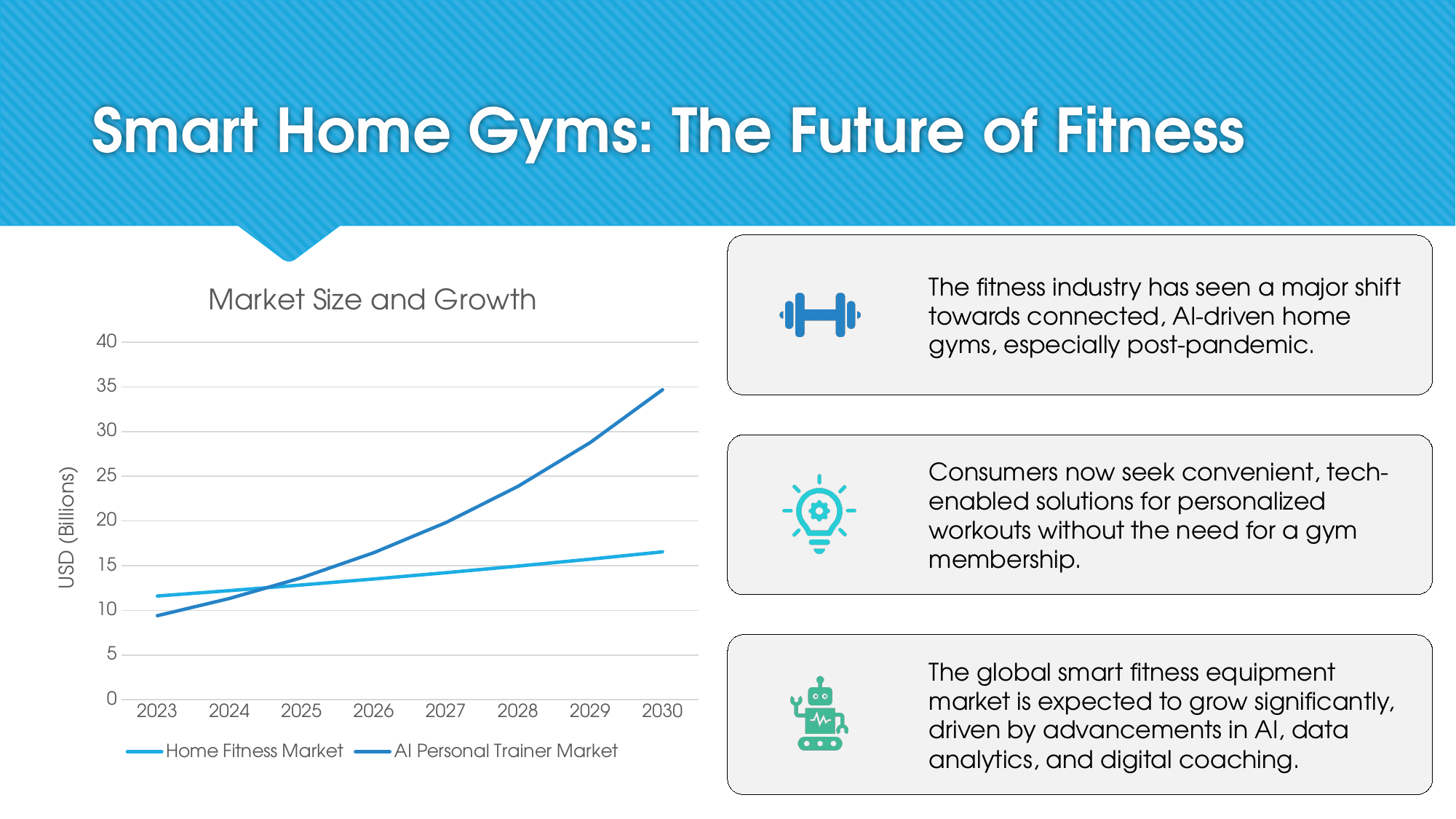

# Smart Home Gyms: The Future of Fitness
The fitness industry has seen a major shift towards connected, AI-driven home gyms, especially post-pandemic.
Consumers now seek convenient, tech-enabled solutions for personalized workouts without the need for a gym membership.
The global smart fitness equipment market is expected to grow significantly, driven by advancements in AI, data analytics, and digital coaching.

### Chart: Market Size and Growth

| Category | Home Fitness Market | AI Personal Trainer Market |
|---|---|---|
| 2023 | 11.6 | 9.399 |
| 2024 | 12.2032 | 11.325795 |
| 2025 | 12.837766400000001 | 13.647582975 |
| 2026 | 13.505330252800002 | 16.445337484875 |
| 2027 | 14.207607425945604 | 19.816631669274376 |
| 2028 | 14.946403012094775 | 23.879041161475623 |
| 2029 | 15.723615968723704 | 28.77424459957813 |
| 2030 | 16.541243999097336 | 34.67296474249165 |